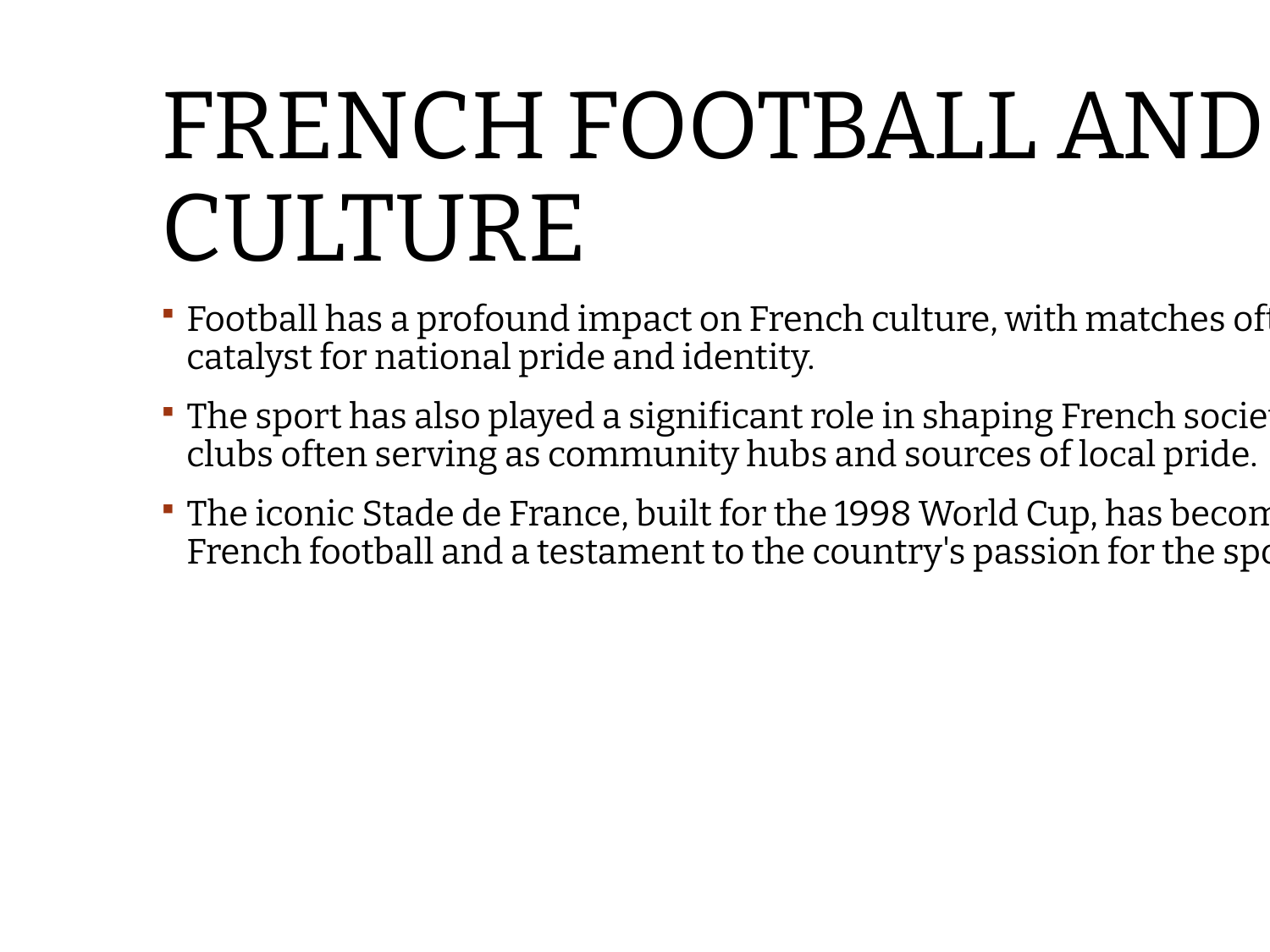

# French Football and Culture
Football has a profound impact on French culture, with matches often serving as a catalyst for national pride and identity.
The sport has also played a significant role in shaping French society, with football clubs often serving as community hubs and sources of local pride.
The iconic Stade de France, built for the 1998 World Cup, has become a symbol of French football and a testament to the country's passion for the sport.